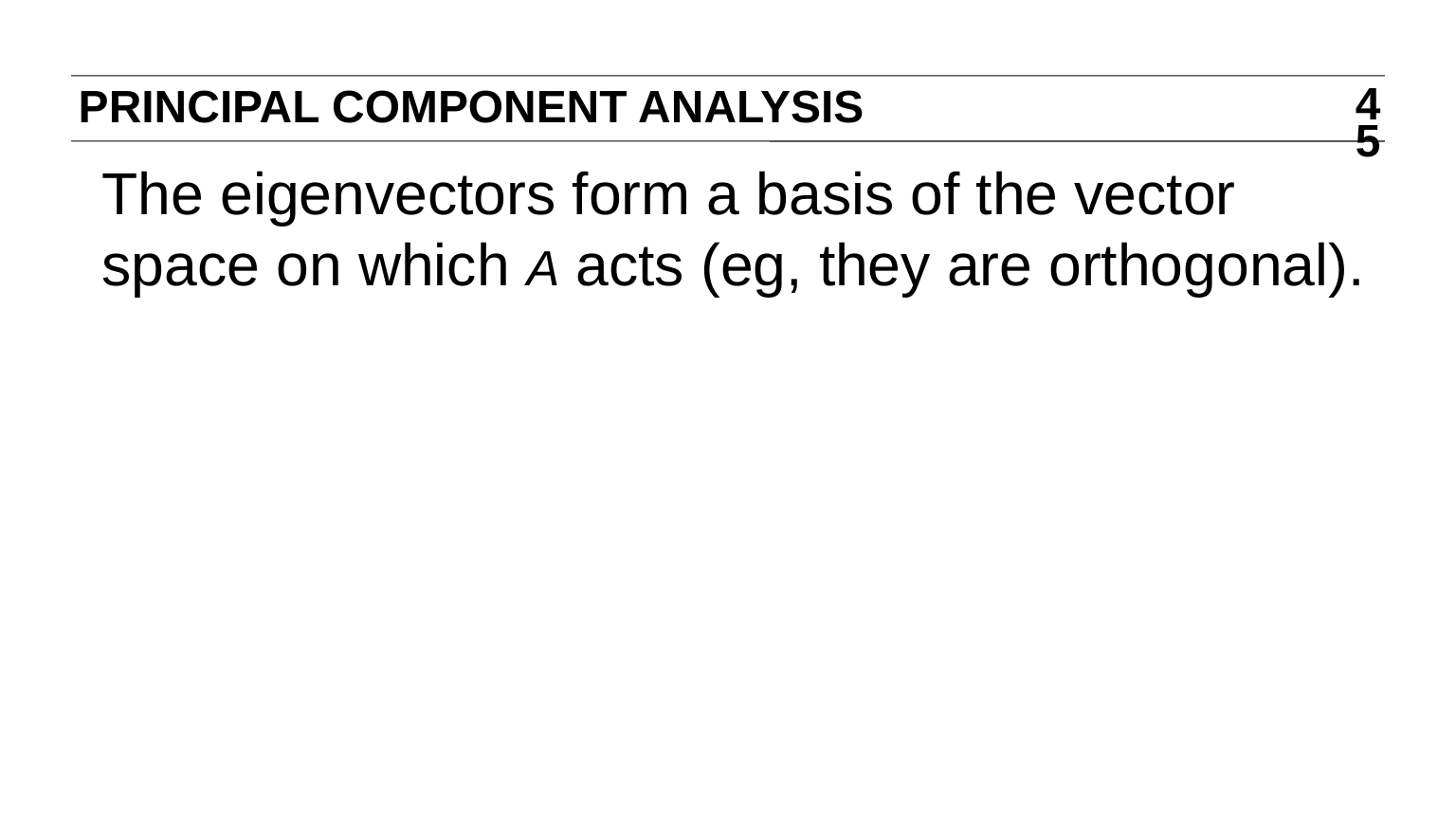

Principal component analysis
45
The eigenvectors form a basis of the vector space on which A acts (eg, they are orthogonal).